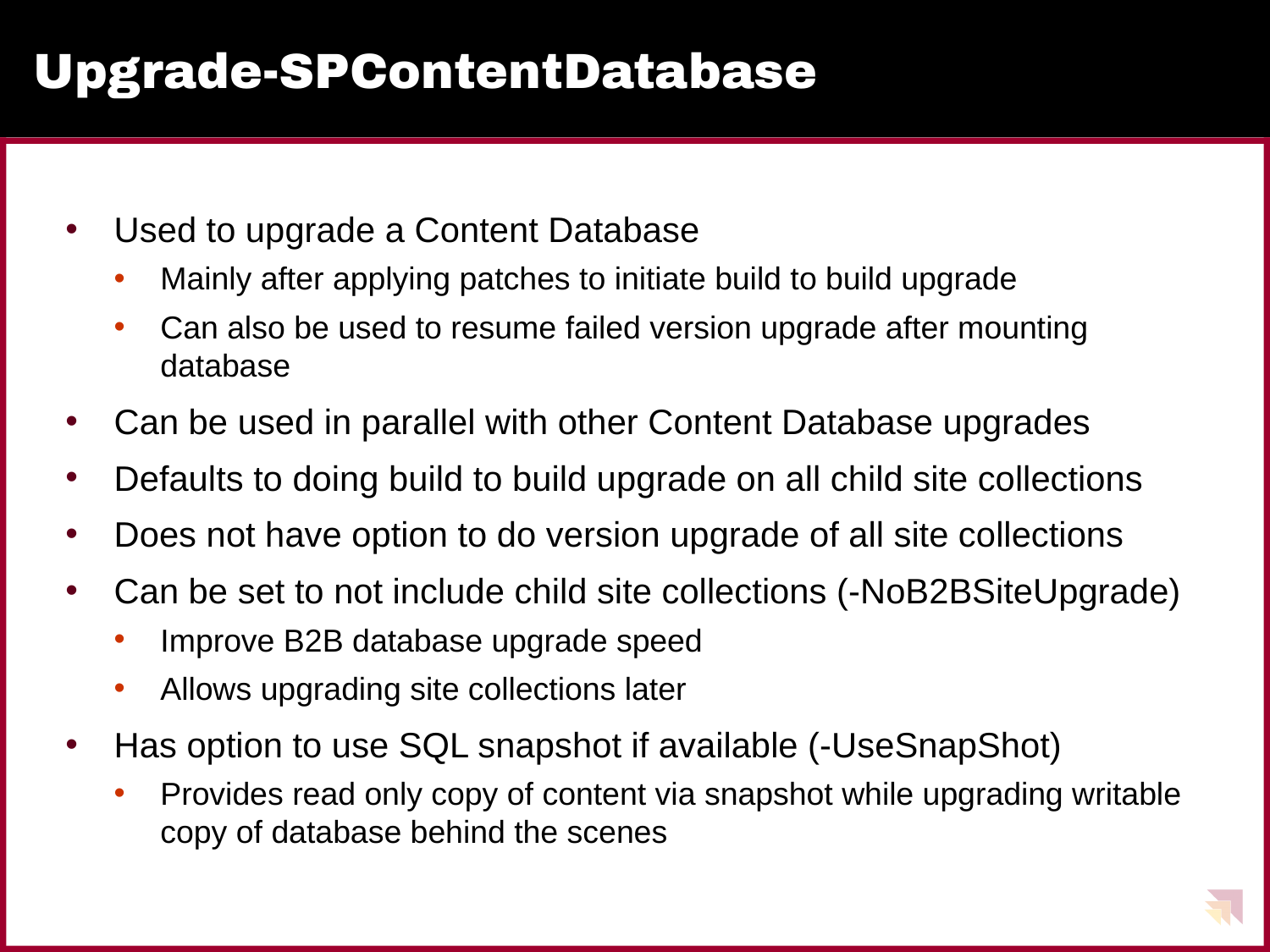

# Upgrade-SPContentDatabase
Used to upgrade a Content Database
Mainly after applying patches to initiate build to build upgrade
Can also be used to resume failed version upgrade after mounting database
Can be used in parallel with other Content Database upgrades
Defaults to doing build to build upgrade on all child site collections
Does not have option to do version upgrade of all site collections
Can be set to not include child site collections (-NoB2BSiteUpgrade)
Improve B2B database upgrade speed
Allows upgrading site collections later
Has option to use SQL snapshot if available (-UseSnapShot)
Provides read only copy of content via snapshot while upgrading writable copy of database behind the scenes